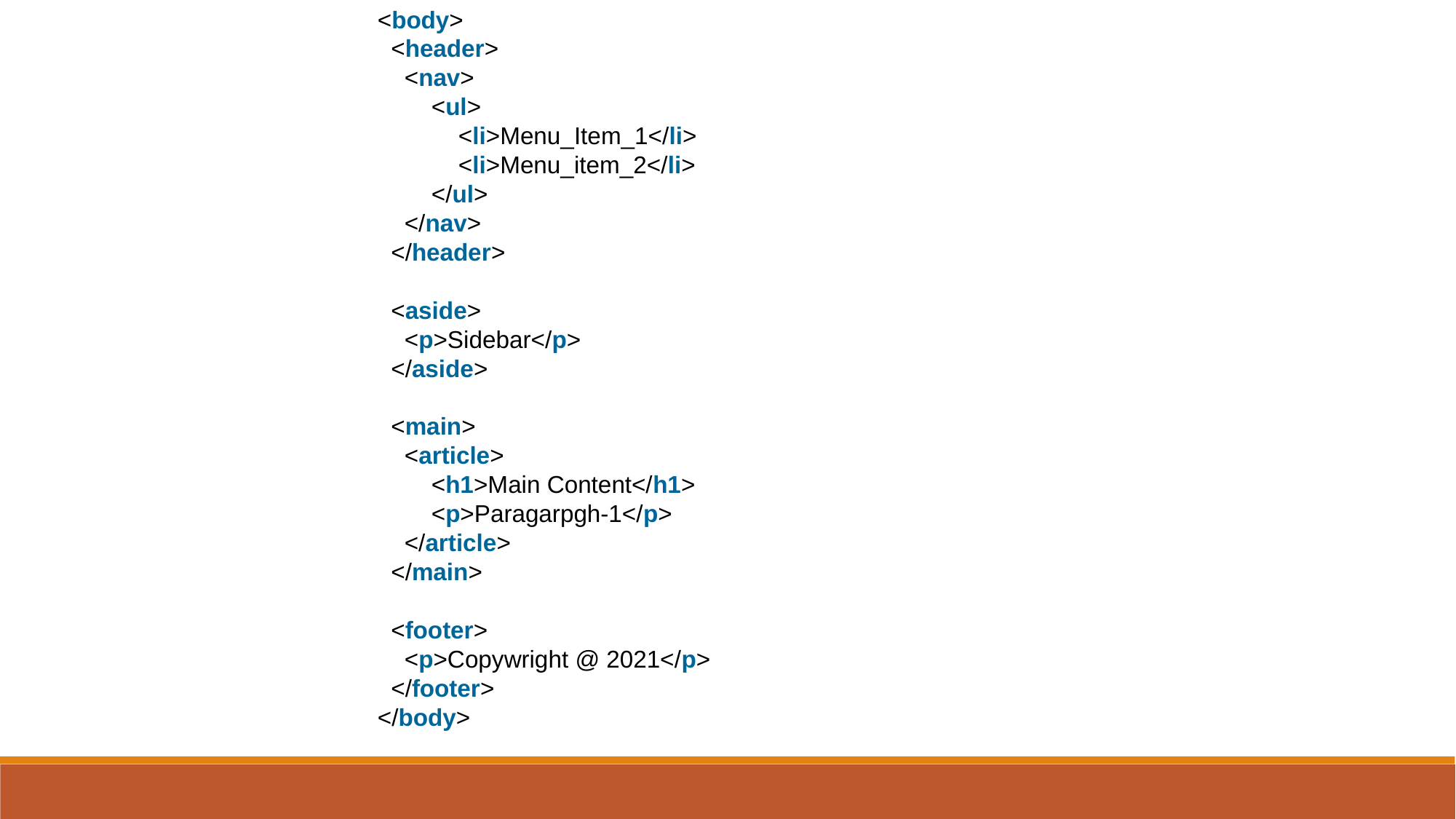

<body>
  <header>
    <nav>
        <ul>
            <li>Menu_Item_1</li>
            <li>Menu_item_2</li>
        </ul>
    </nav>
  </header>

  <aside>
    <p>Sidebar</p>
  </aside>

  <main>
    <article>
        <h1>Main Content</h1>
        <p>Paragarpgh-1</p>
    </article>
  </main>

  <footer>
    <p>Copywright @ 2021</p>
  </footer>
</body>